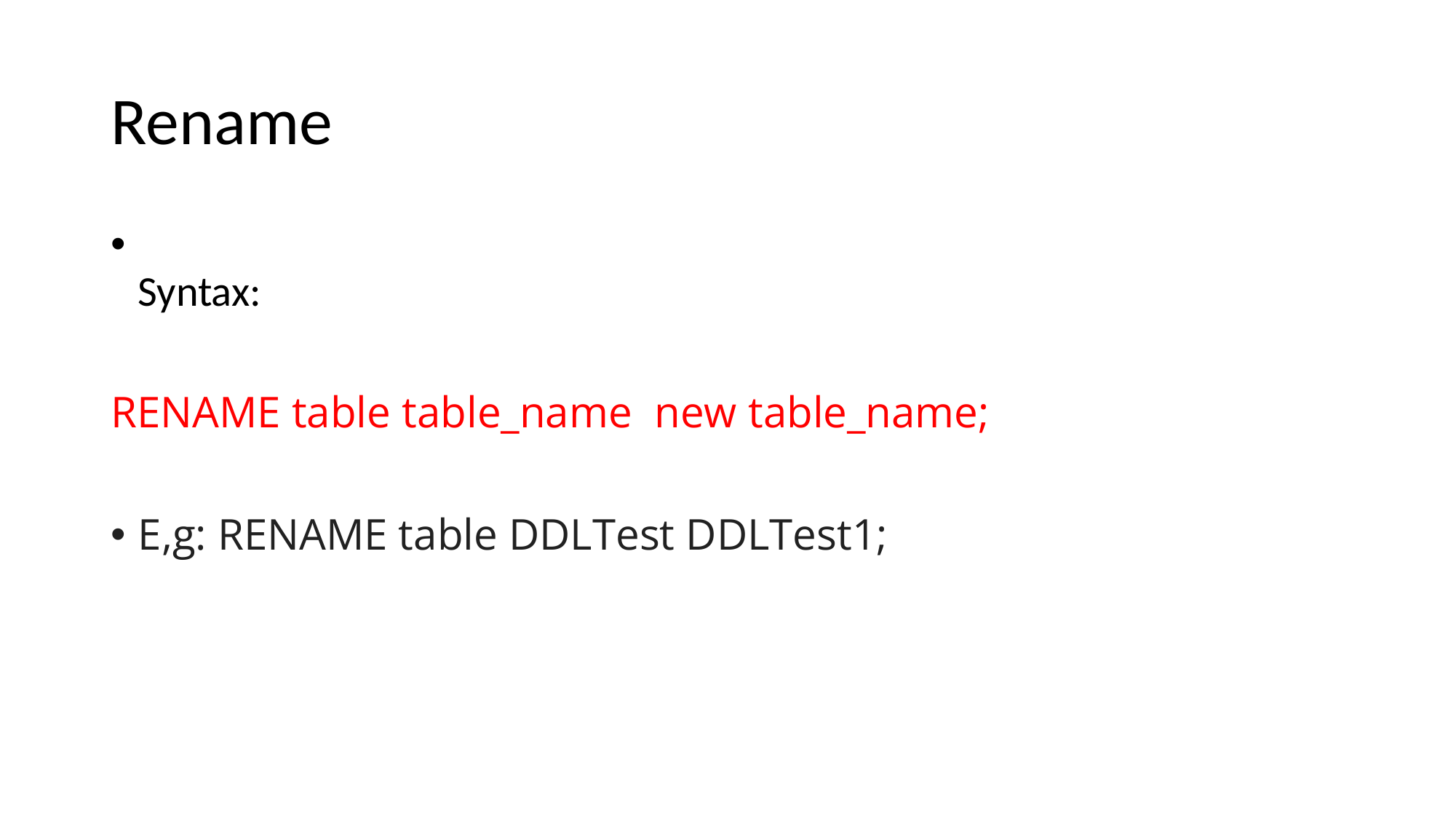

# Rename
Syntax:

RENAME table table_name  new table_name;

E,g: RENAME table DDLTest DDLTest1;